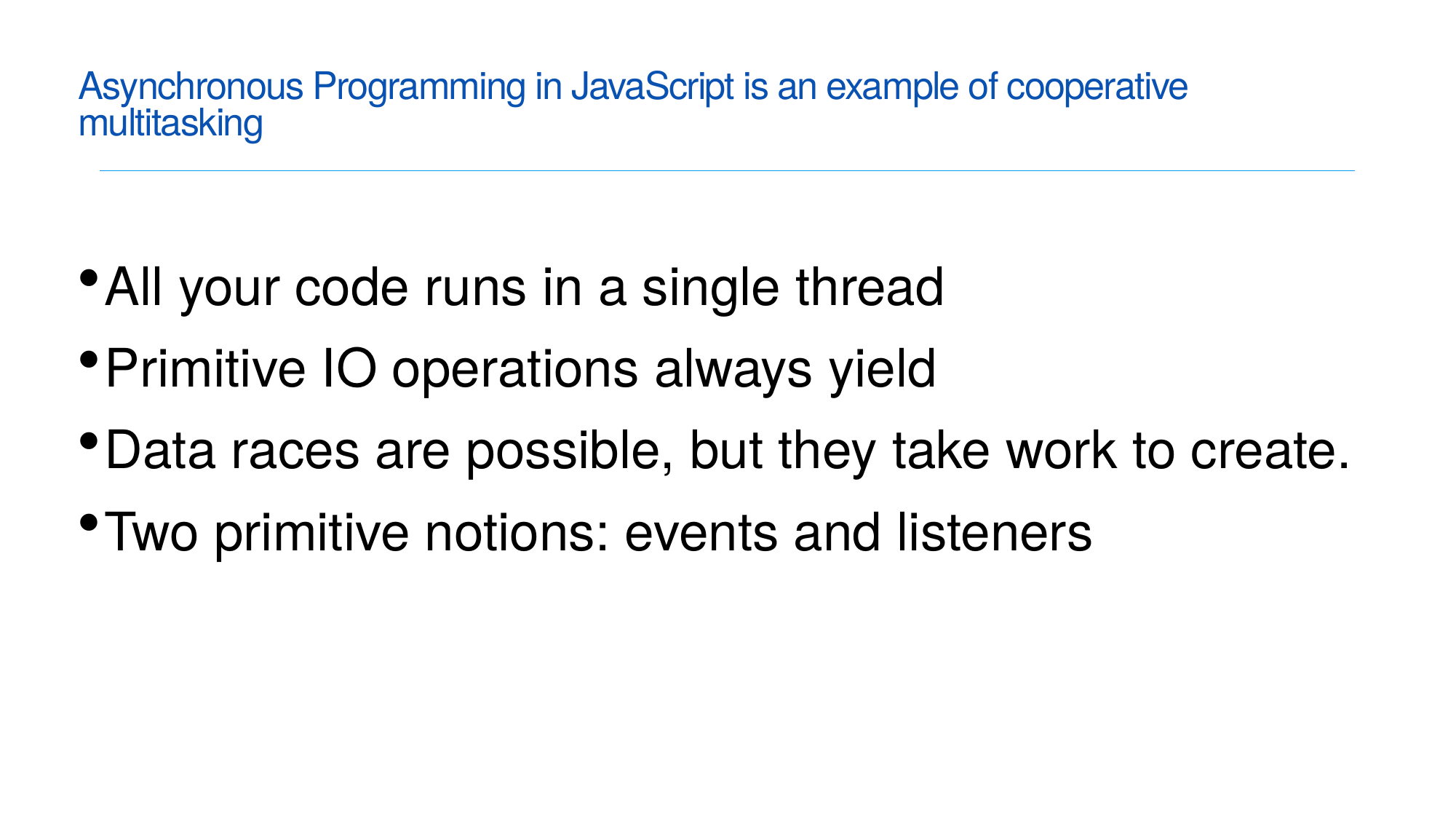

# Asynchronous Programming in JavaScript is an example of cooperative multitasking

All your code runs in a single thread
Primitive IO operations always yield
Data races are possible, but they take work to create.
Two primitive notions: events and listeners